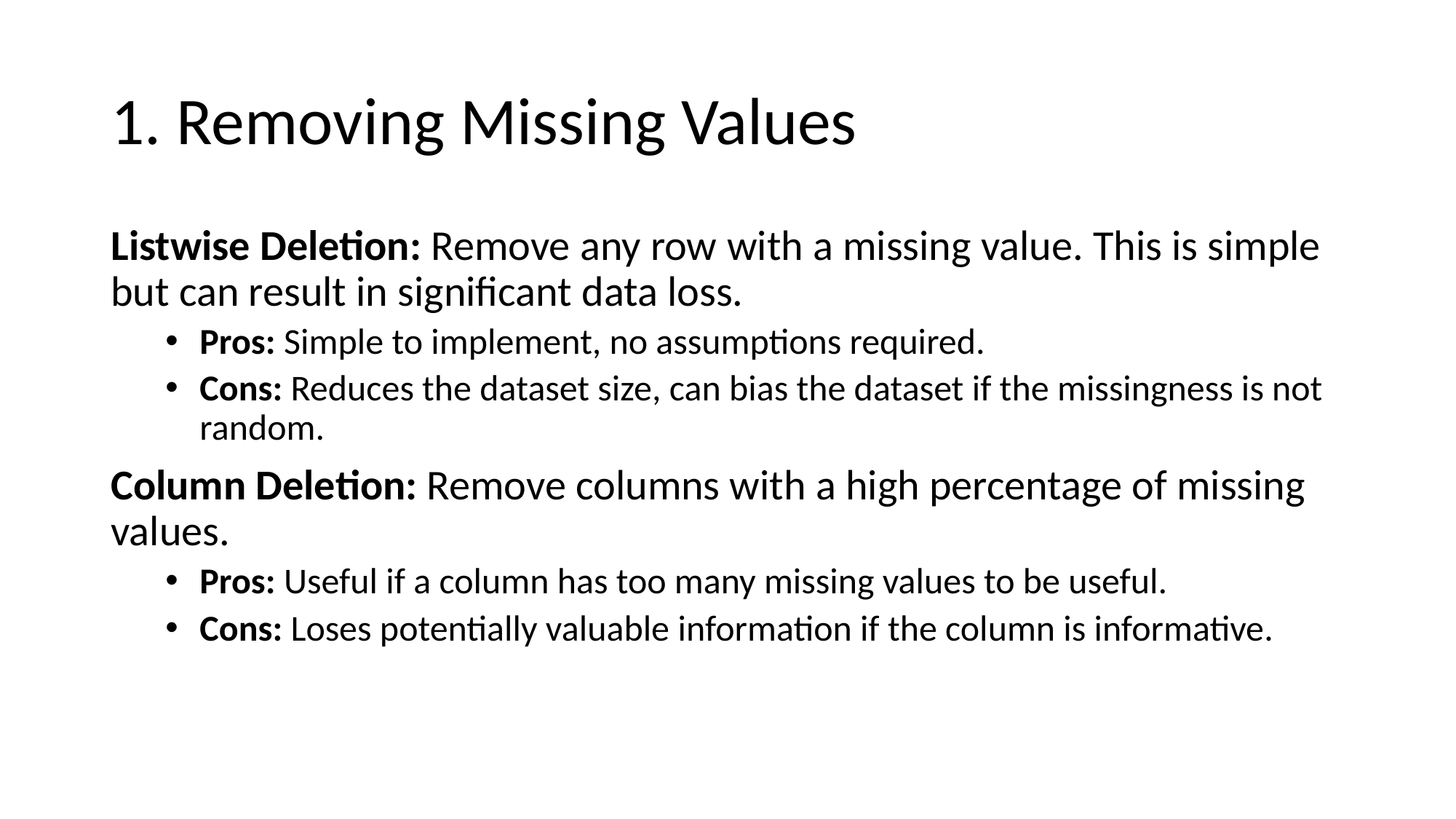

# 1. Removing Missing Values
Listwise Deletion: Remove any row with a missing value. This is simple but can result in significant data loss.
Pros: Simple to implement, no assumptions required.
Cons: Reduces the dataset size, can bias the dataset if the missingness is not random.
Column Deletion: Remove columns with a high percentage of missing values.
Pros: Useful if a column has too many missing values to be useful.
Cons: Loses potentially valuable information if the column is informative.